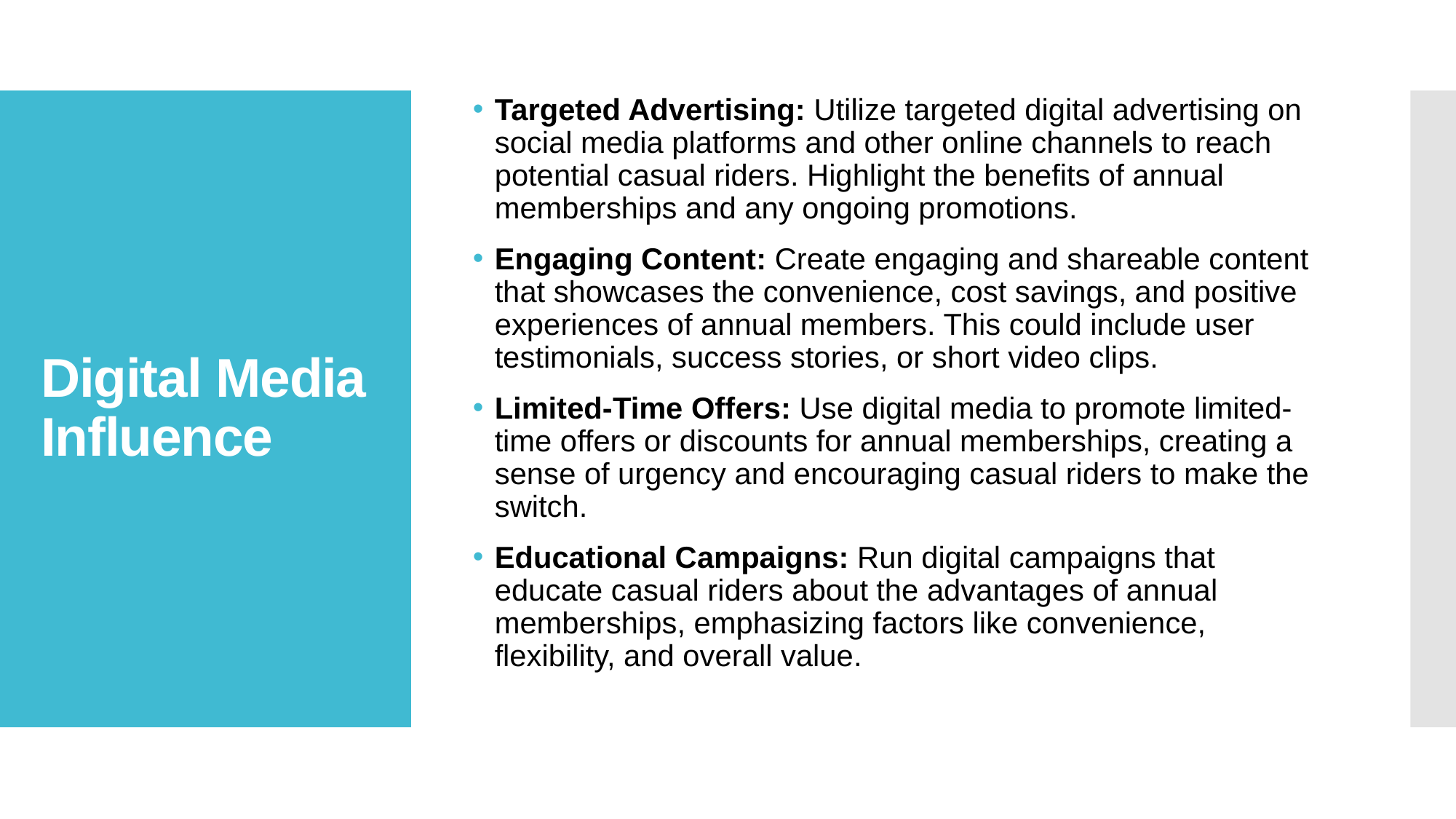

Targeted Advertising: Utilize targeted digital advertising on social media platforms and other online channels to reach potential casual riders. Highlight the benefits of annual memberships and any ongoing promotions.
Engaging Content: Create engaging and shareable content that showcases the convenience, cost savings, and positive experiences of annual members. This could include user testimonials, success stories, or short video clips.
Limited-Time Offers: Use digital media to promote limited-time offers or discounts for annual memberships, creating a sense of urgency and encouraging casual riders to make the switch.
Educational Campaigns: Run digital campaigns that educate casual riders about the advantages of annual memberships, emphasizing factors like convenience, flexibility, and overall value.

# Digital Media Influence